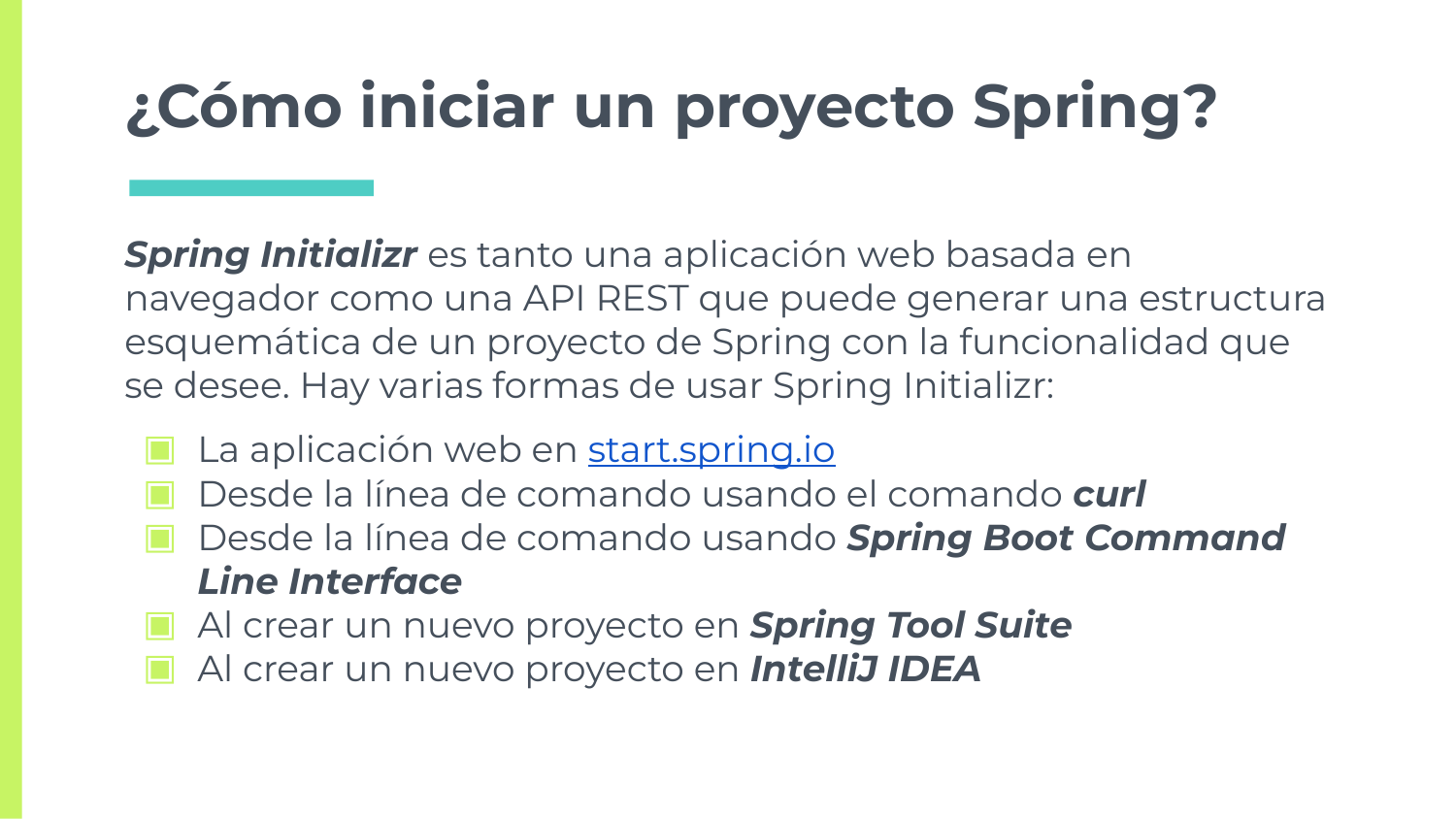

# ¿Cómo iniciar un proyecto Spring?
Spring Initializr es tanto una aplicación web basada en navegador como una API REST que puede generar una estructura esquemática de un proyecto de Spring con la funcionalidad que se desee. Hay varias formas de usar Spring Initializr:
La aplicación web en start.spring.io
Desde la línea de comando usando el comando curl
Desde la línea de comando usando Spring Boot Command Line Interface
Al crear un nuevo proyecto en Spring Tool Suite
Al crear un nuevo proyecto en IntelliJ IDEA